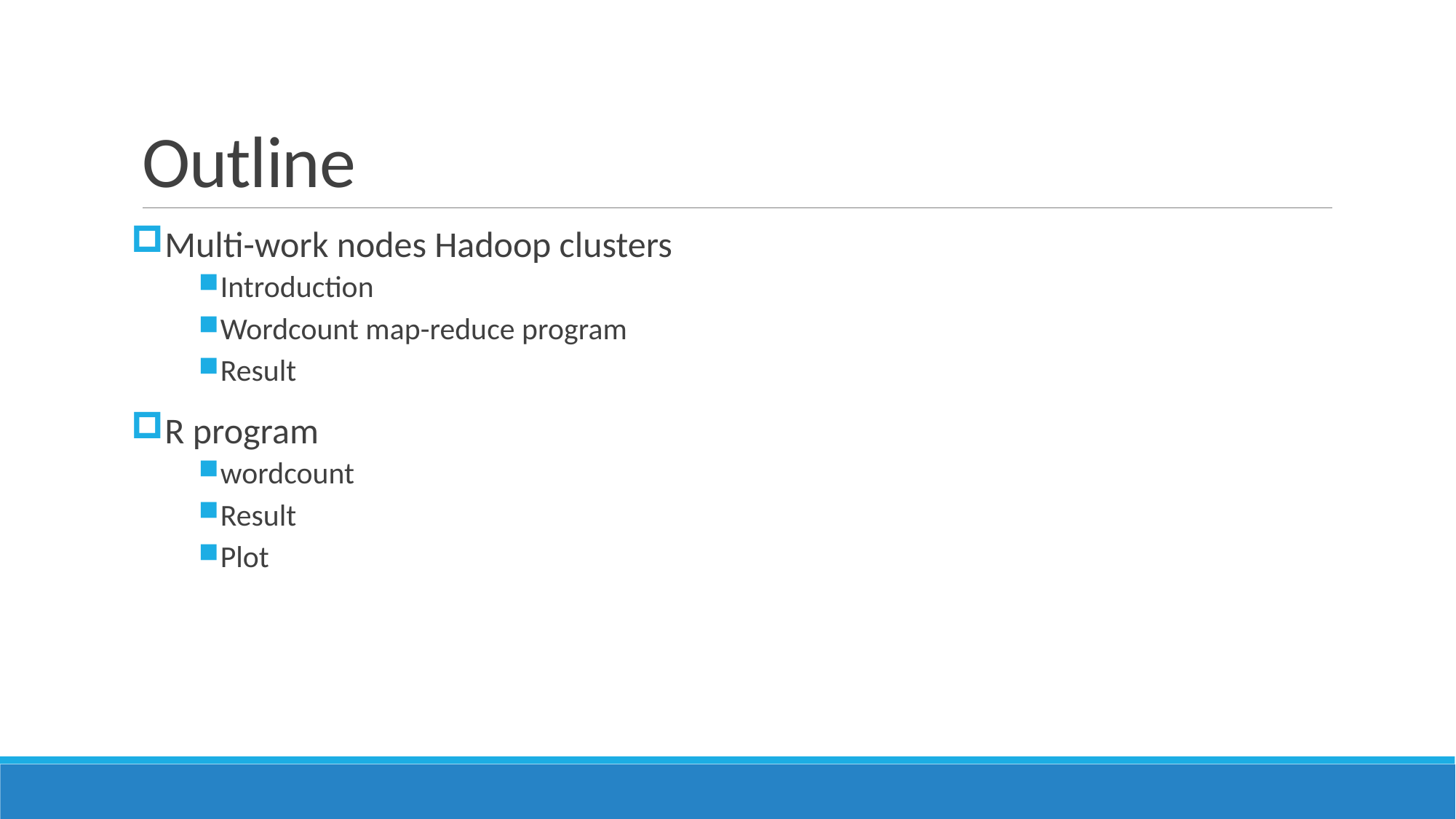

# Outline
Multi-work nodes Hadoop clusters
Introduction
Wordcount map-reduce program
Result
R program
wordcount
Result
Plot